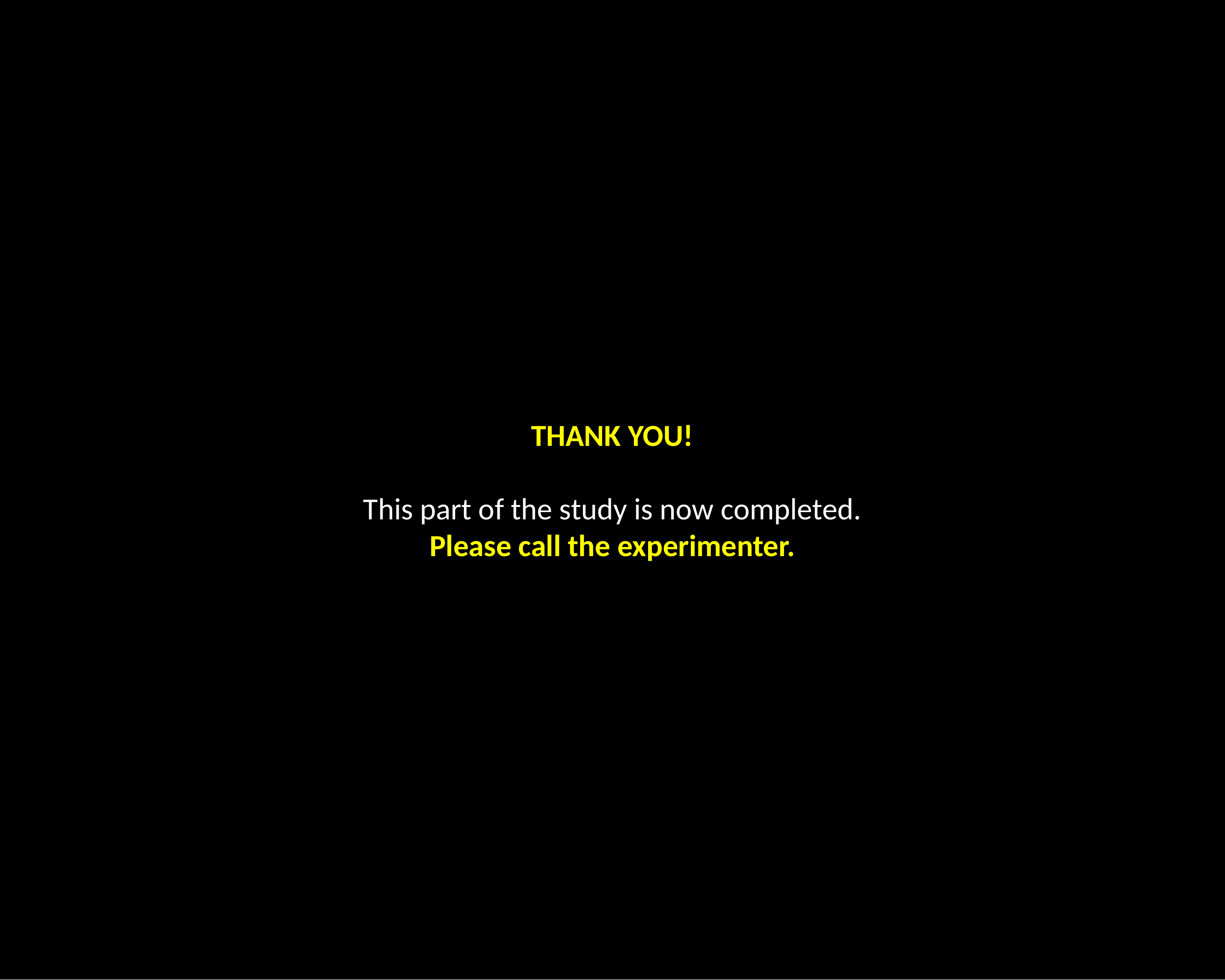

THANK YOU!
This part of the study is now completed.
Please call the experimenter.